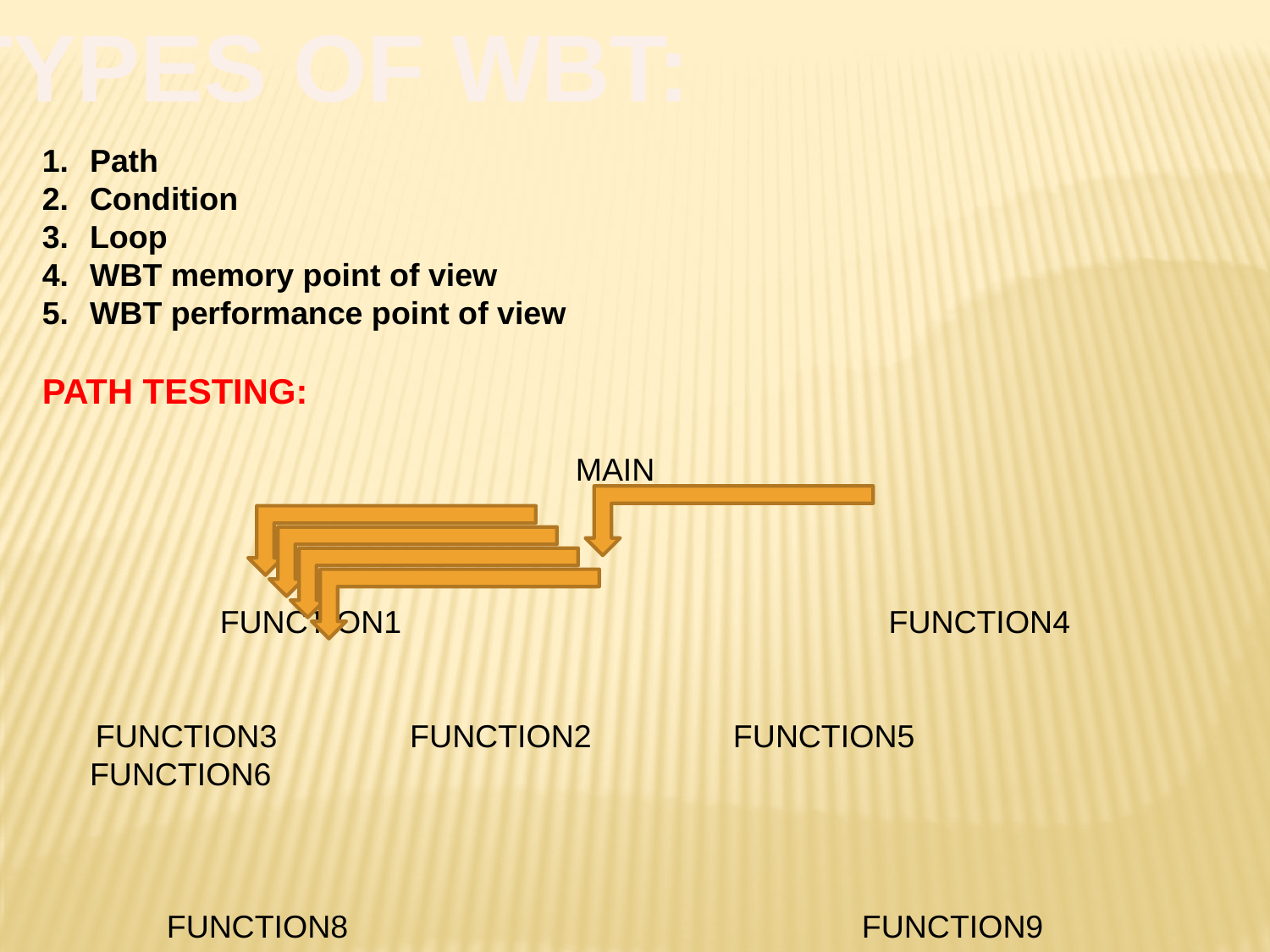

TYPES OF WBT:

Path
Condition
Loop
WBT memory point of view
WBT performance point of view

PATH TESTING:

                                                            MAIN

                    FUNCTION1                                                       FUNCTION4

      FUNCTION3               FUNCTION2                FUNCTION5                    FUNCTION6

              FUNCTION8                                                          FUNCTION9